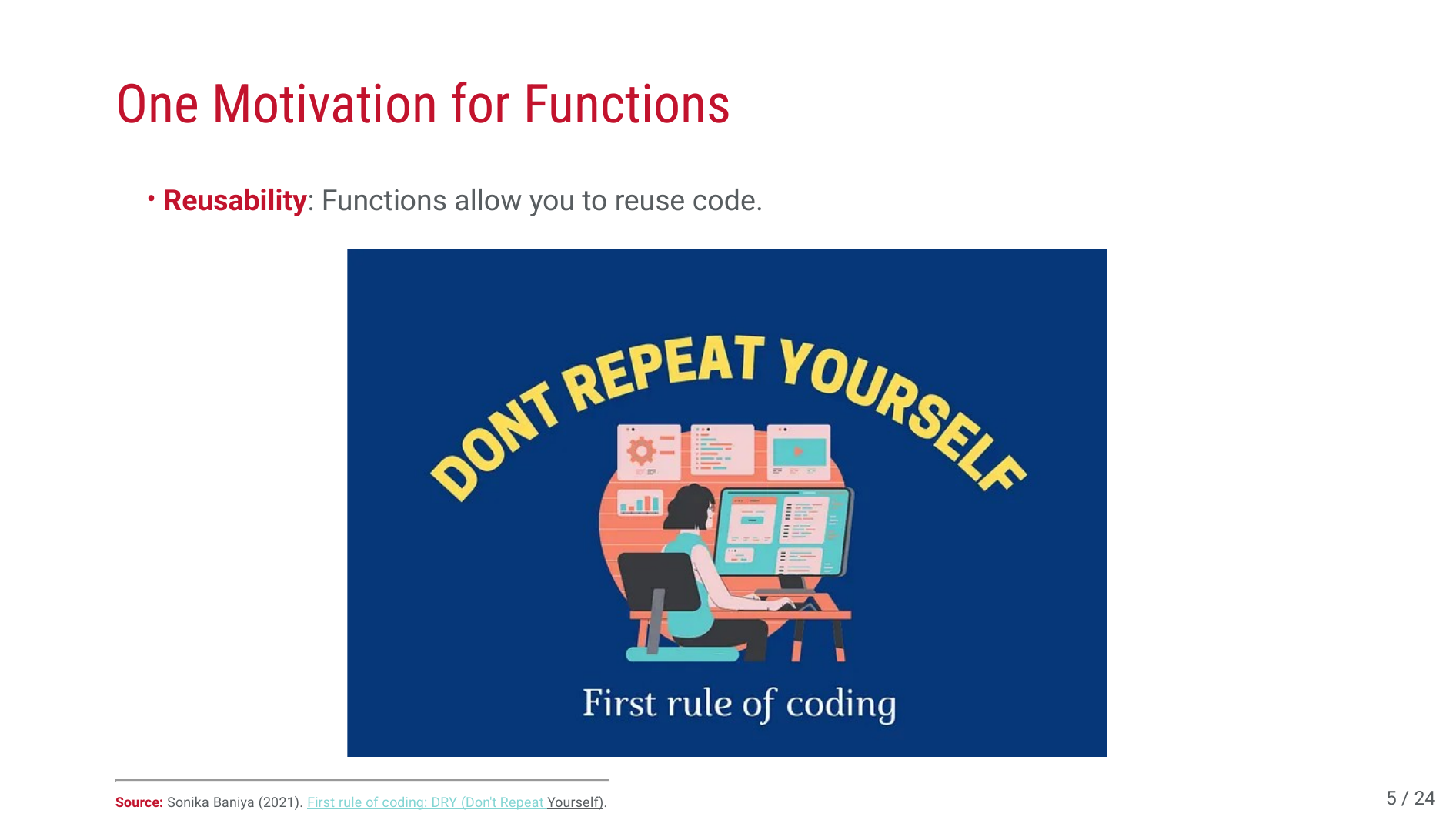

# One Motivation for Functions
Reusability: Functions allow you to reuse code.

5 / 24
Source: Sonika Baniya (2021). First rule of coding: DRY (Don't Repeat Yourself).